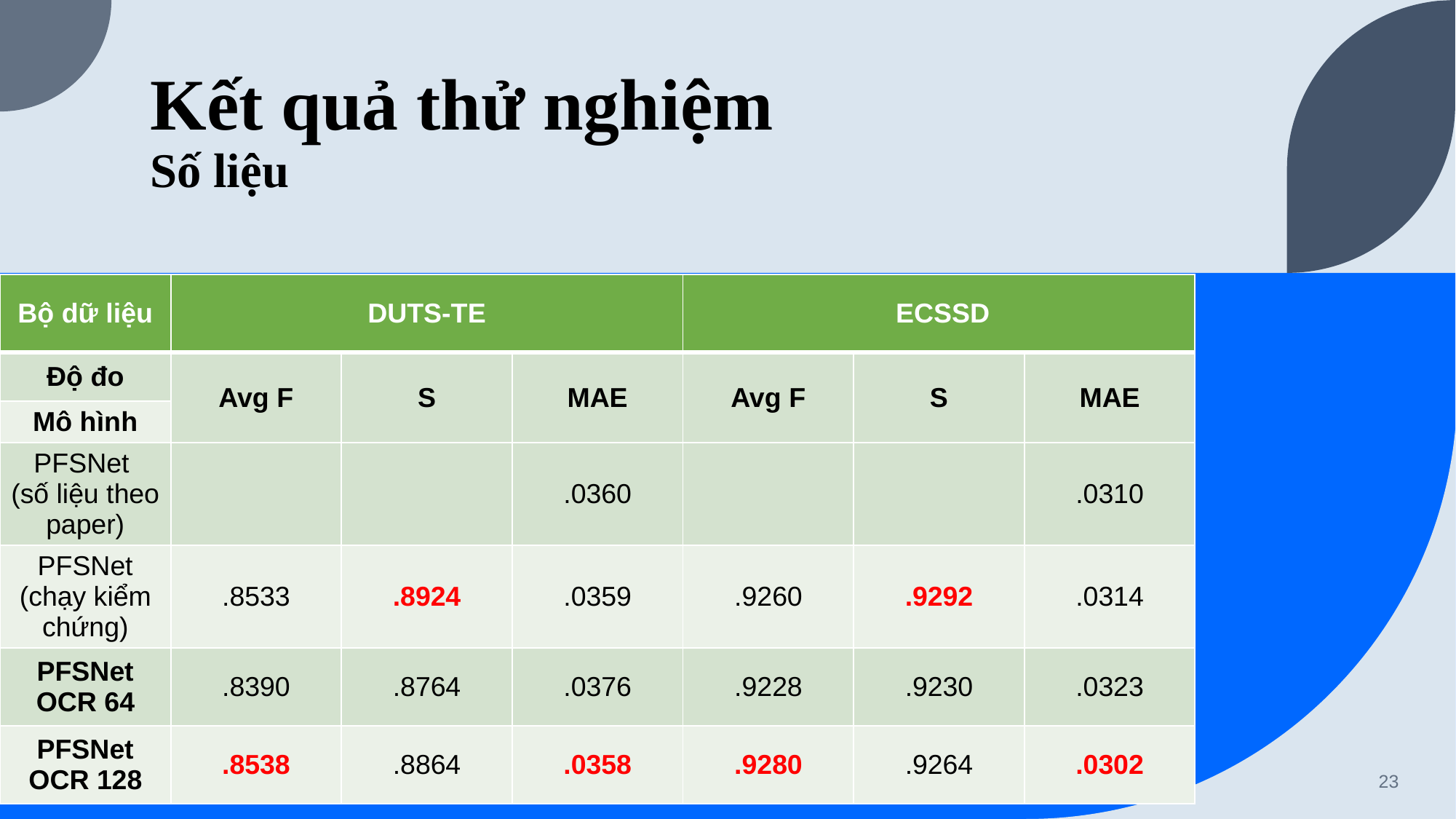

# Kết quả thử nghiệm Số liệu
| Bộ dữ liệu | DUTS-TE |  |  | ECSSD |  |  |
| --- | --- | --- | --- | --- | --- | --- |
| Độ đo | Avg F | S | MAE | Avg F | S | MAE |
| Mô hình |  |  |  |  |  |  |
| PFSNet (số liệu theo paper) |  |  | .0360 |  |  | .0310 |
| PFSNet (chạy kiểm chứng) | .8533 | .8924 | .0359 | .9260 | .9292 | .0314 |
| PFSNet OCR 64 | .8390 | .8764 | .0376 | .9228 | .9230 | .0323 |
| PFSNet OCR 128 | .8538 | .8864 | .0358 | .9280 | .9264 | .0302 |
15/07/2022
Cao Lê Minh Hiếu
23